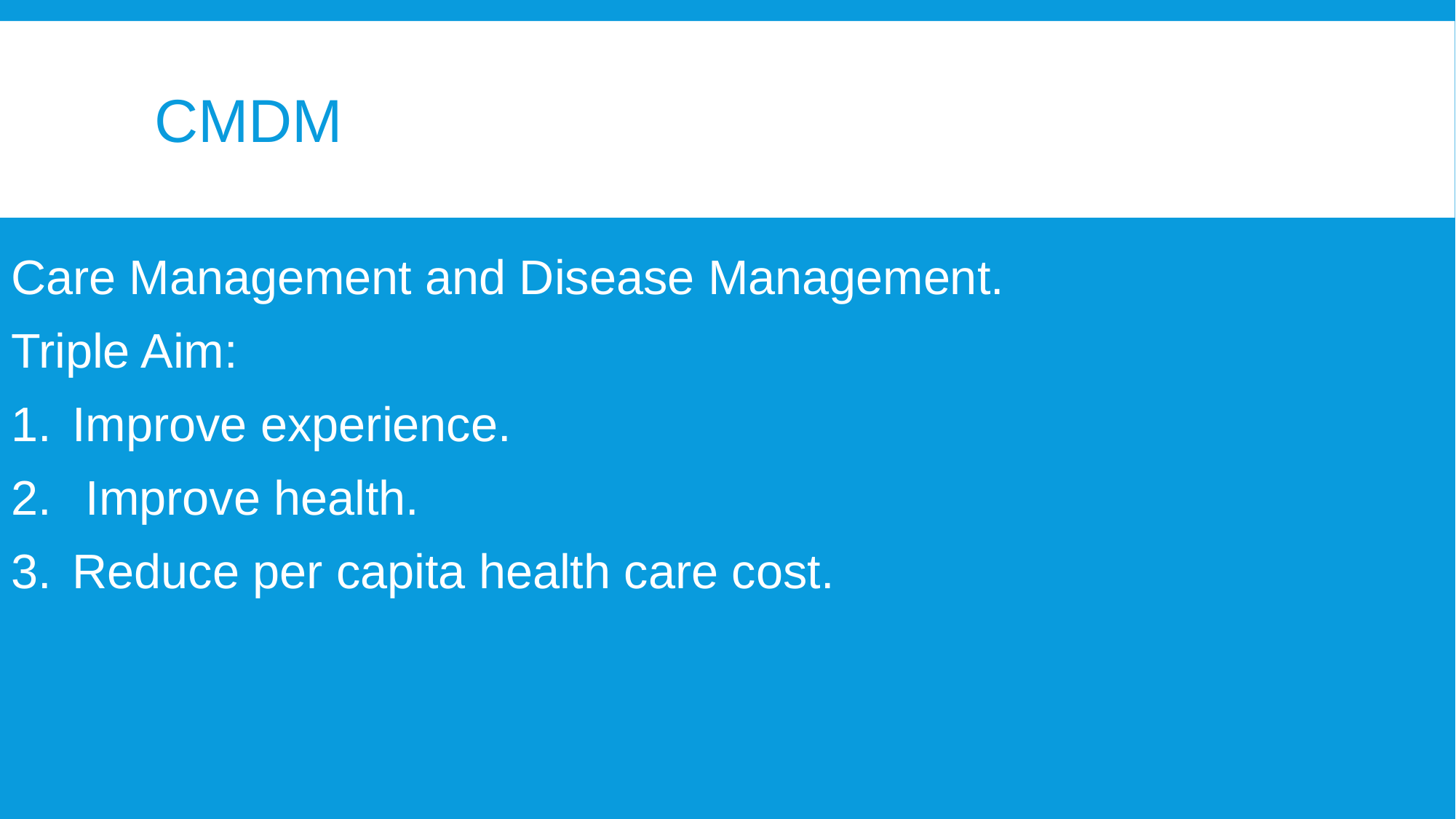

# CMDM
Care Management and Disease Management.
Triple Aim:
Improve experience.
 Improve health.
Reduce per capita health care cost.